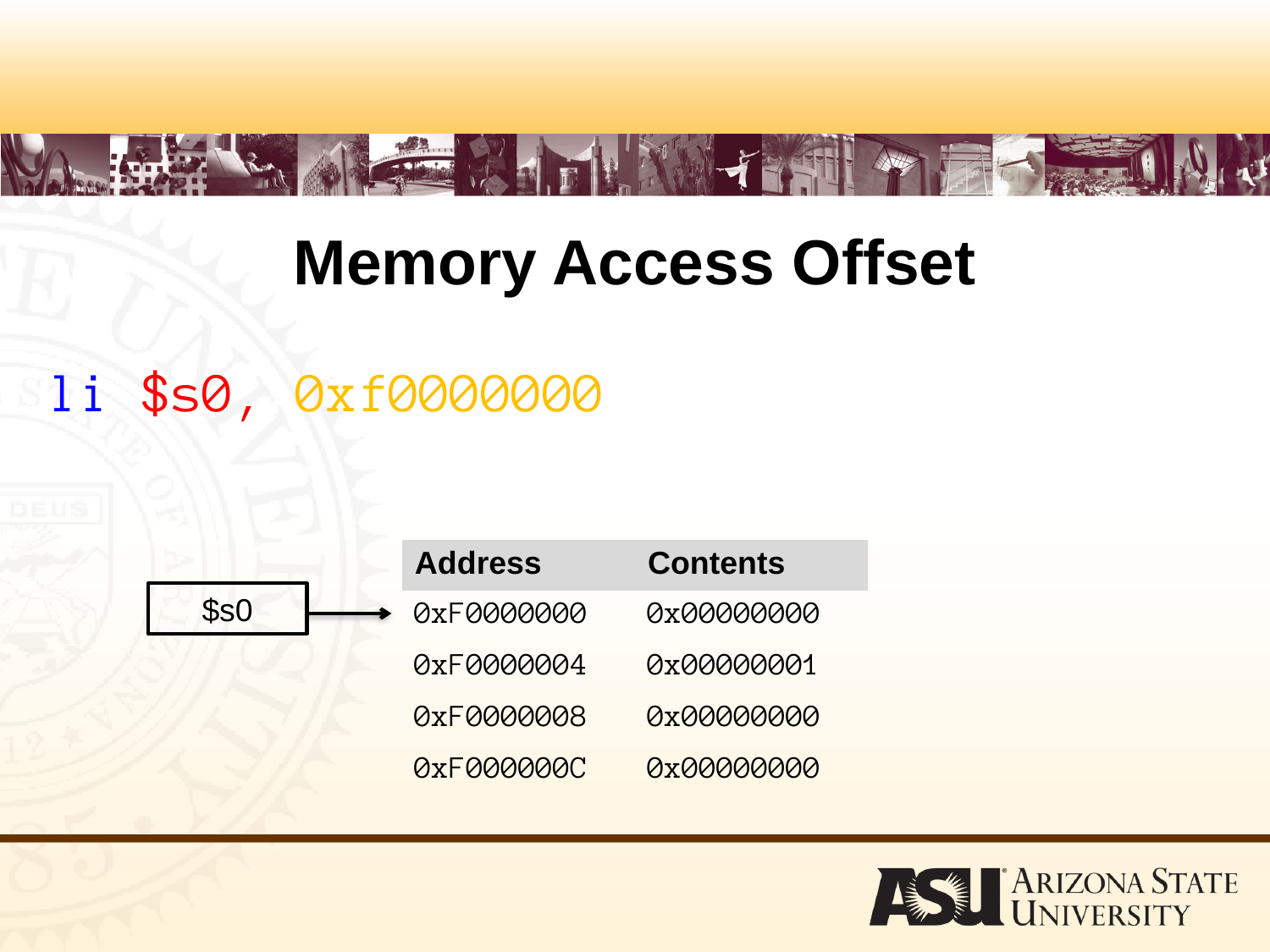

# Memory Access Offset
li $s0, 0xf0000000
| Address | Contents |
| --- | --- |
| 0xF0000000 | 0x00000000 |
| 0xF0000004 | 0x00000001 |
| 0xF0000008 | 0x00000000 |
| 0xF000000C | 0x00000000 |
$s0